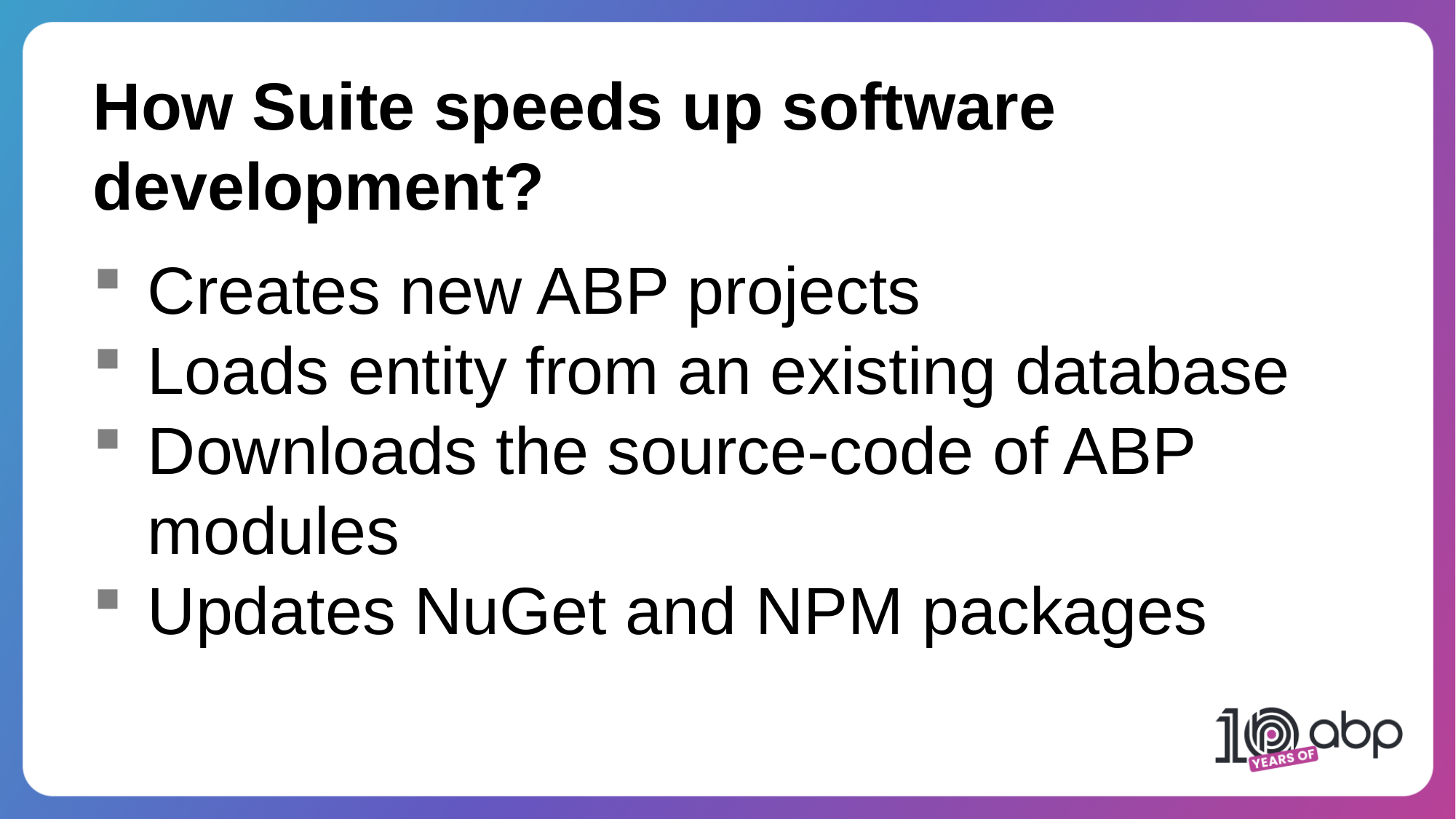

How Suite speeds up software development?
Creates new ABP projects
Loads entity from an existing database
Downloads the source-code of ABP modules
Updates NuGet and NPM packages